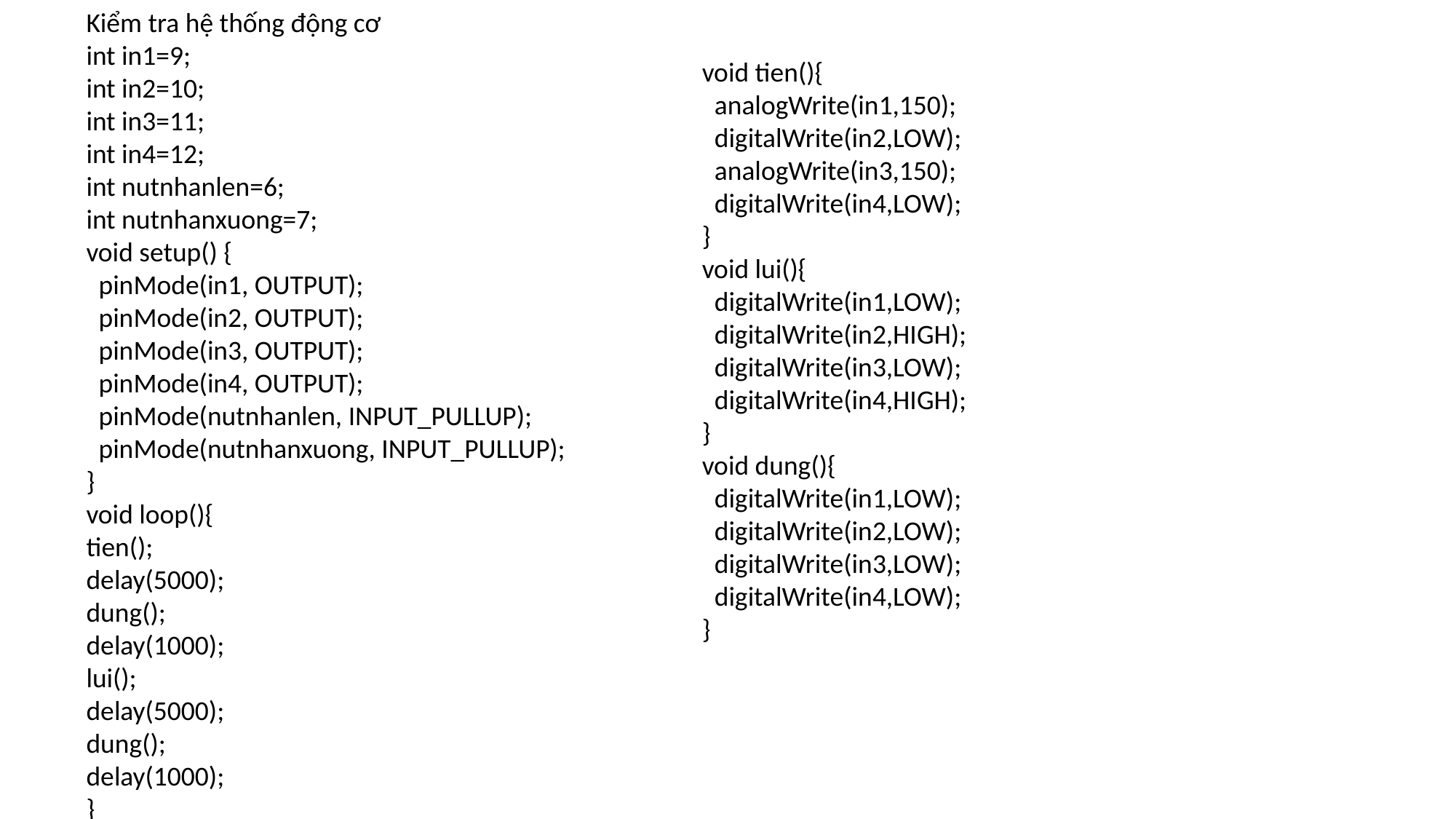

Kiểm tra hệ thống động cơ
int in1=9;
int in2=10;
int in3=11;
int in4=12;
int nutnhanlen=6;
int nutnhanxuong=7;
void setup() {
  pinMode(in1, OUTPUT);
  pinMode(in2, OUTPUT);
  pinMode(in3, OUTPUT);
  pinMode(in4, OUTPUT);
  pinMode(nutnhanlen, INPUT_PULLUP);
  pinMode(nutnhanxuong, INPUT_PULLUP);
}
void loop(){
tien();
delay(5000);
dung();
delay(1000);
lui();
delay(5000);
dung();
delay(1000);
}

void tien(){
  analogWrite(in1,150);
  digitalWrite(in2,LOW);
  analogWrite(in3,150);
  digitalWrite(in4,LOW);
}
void lui(){
  digitalWrite(in1,LOW);
  digitalWrite(in2,HIGH);
  digitalWrite(in3,LOW);
  digitalWrite(in4,HIGH);
}
void dung(){
  digitalWrite(in1,LOW);
  digitalWrite(in2,LOW);
  digitalWrite(in3,LOW);
  digitalWrite(in4,LOW);
}